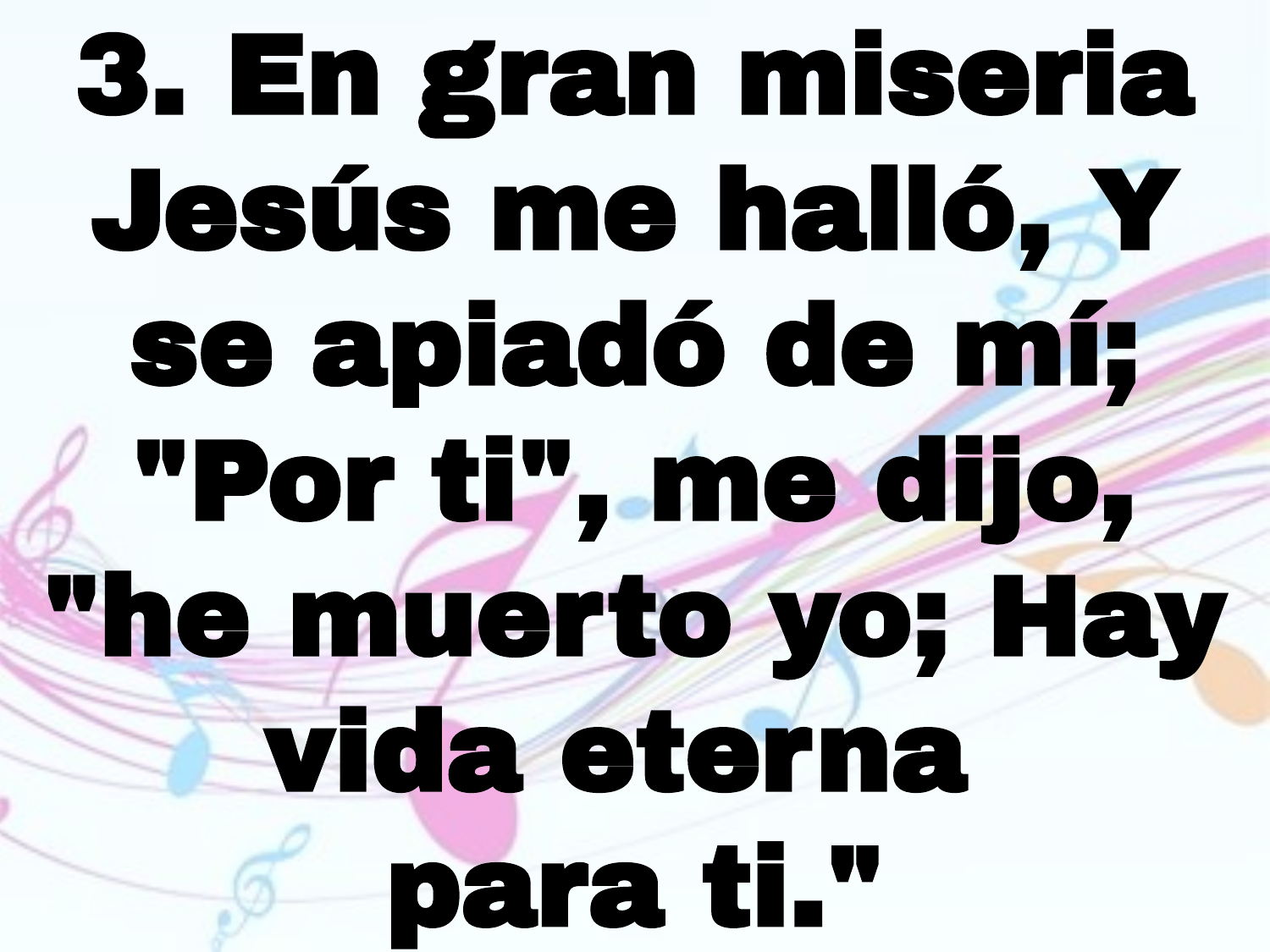

3. En gran miseria Jesús me halló, Y se apiadó de mí;
"Por ti", me dijo, "he muerto yo; Hay vida eterna
para ti."